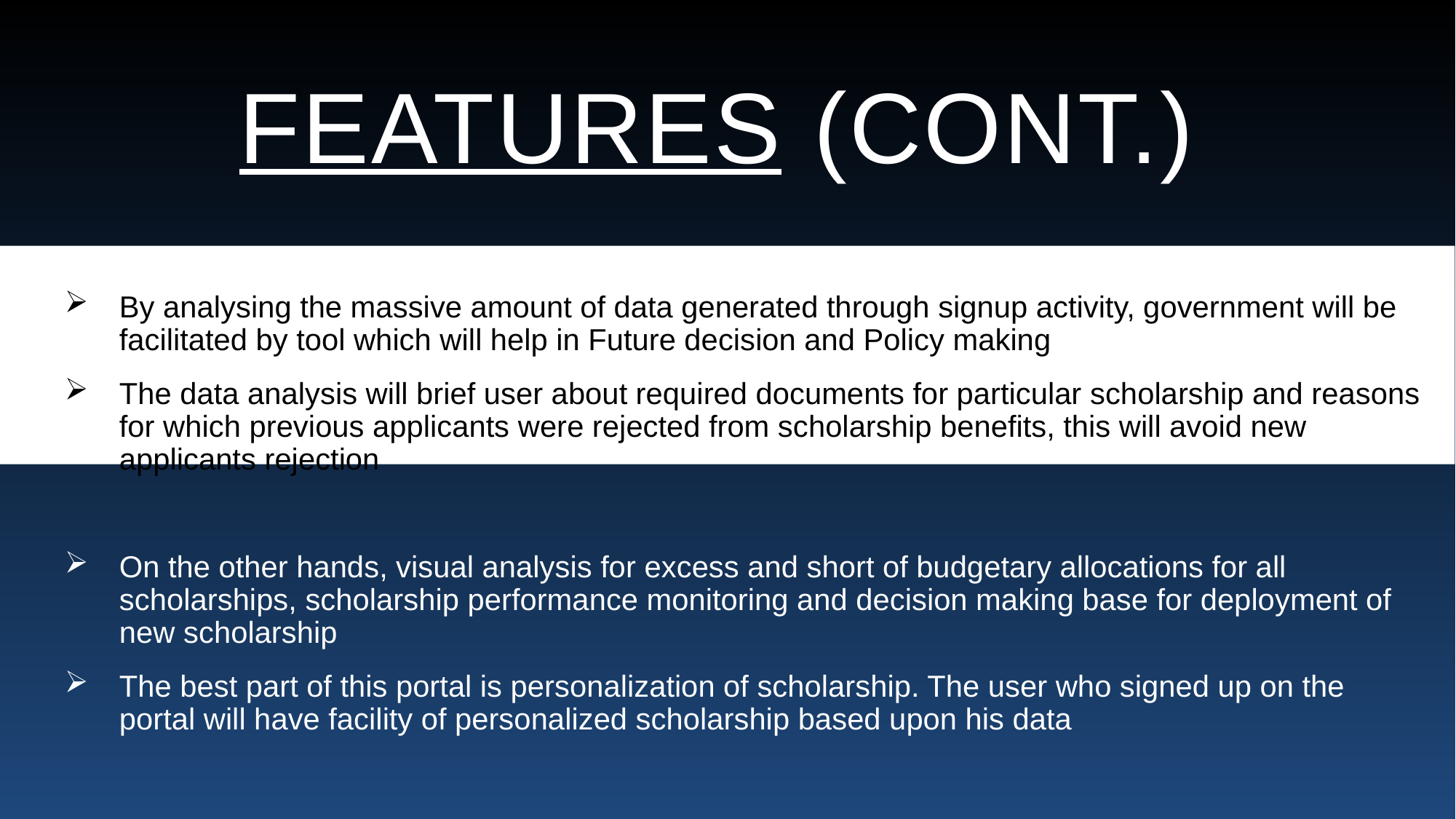

# Features (Cont.)
By analysing the massive amount of data generated through signup activity, government will be facilitated by tool which will help in Future decision and Policy making
The data analysis will brief user about required documents for particular scholarship and reasons for which previous applicants were rejected from scholarship benefits, this will avoid new applicants rejection

On the other hands, visual analysis for excess and short of budgetary allocations for all scholarships, scholarship performance monitoring and decision making base for deployment of new scholarship
The best part of this portal is personalization of scholarship. The user who signed up on the portal will have facility of personalized scholarship based upon his data